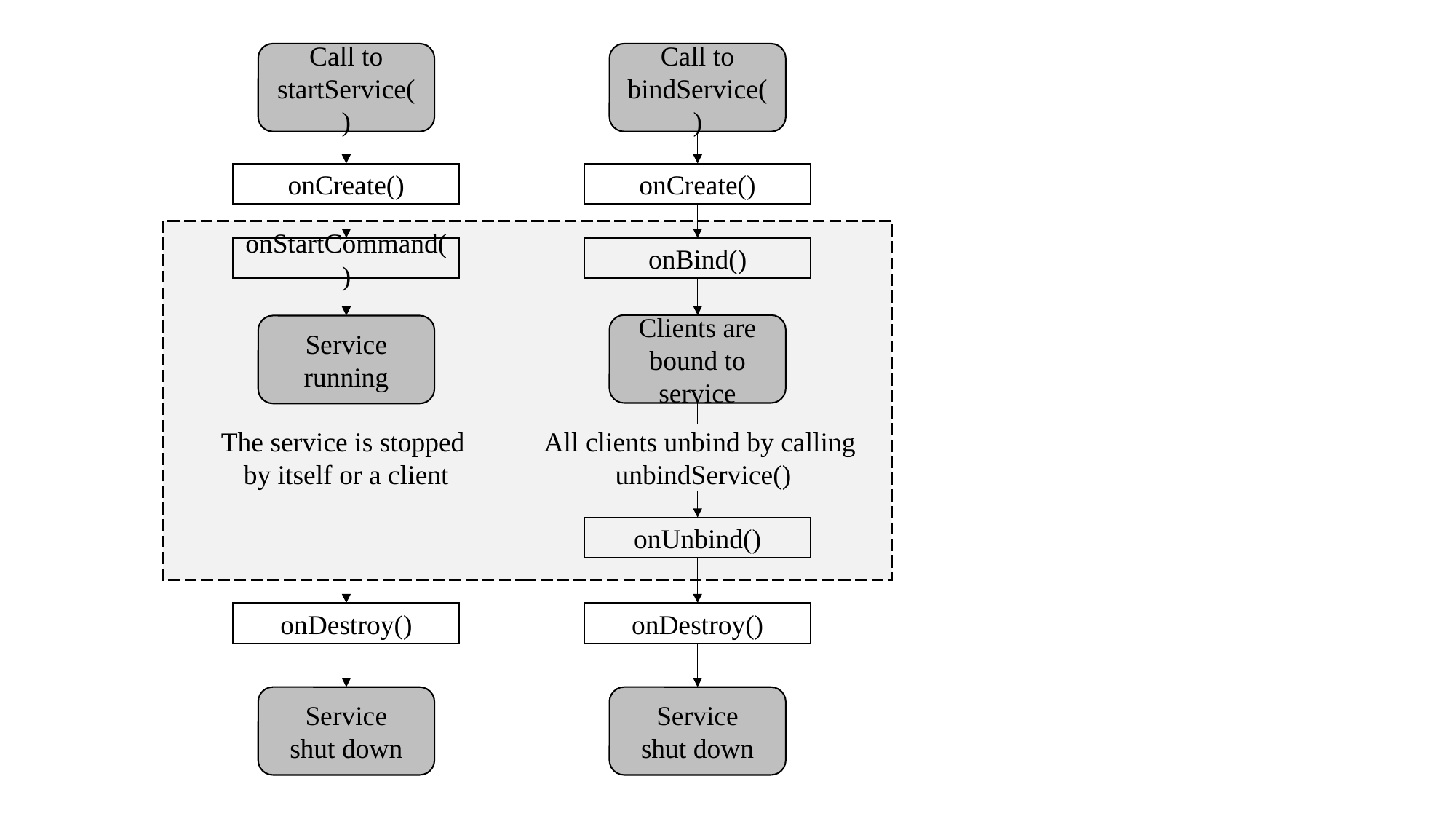

Call to
startService()
Call to
bindService()
onCreate()
onCreate()

onStartCommand()
onBind()
Clients are bound to service
Service
running
The service is stopped
by itself or a client
All clients unbind by calling
unbindService()
onUnbind()
onDestroy()
onDestroy()
Service
shut down
Service
shut down